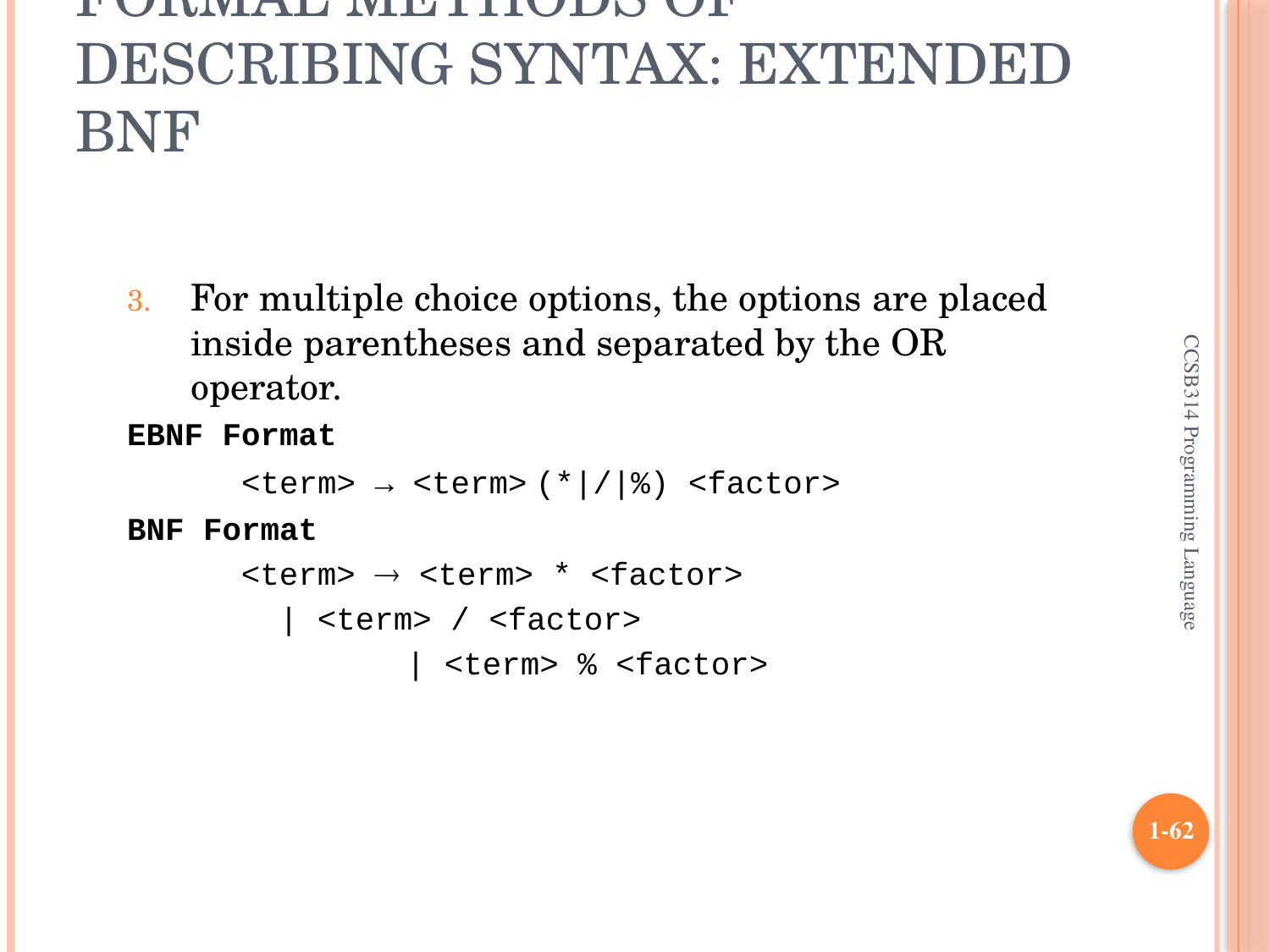

# Formal Methods of Describing Syntax: Extended BNF

For multiple choice options, the options are placed inside parentheses and separated by the OR operator.
EBNF Format
	      	<term> → <term> (*|/|%) <factor>
BNF Format
		<term> → <term> * <factor>
       	  | <term> / <factor>
           	  | <term> % <factor>

CCSB314 Programming Language
1-62